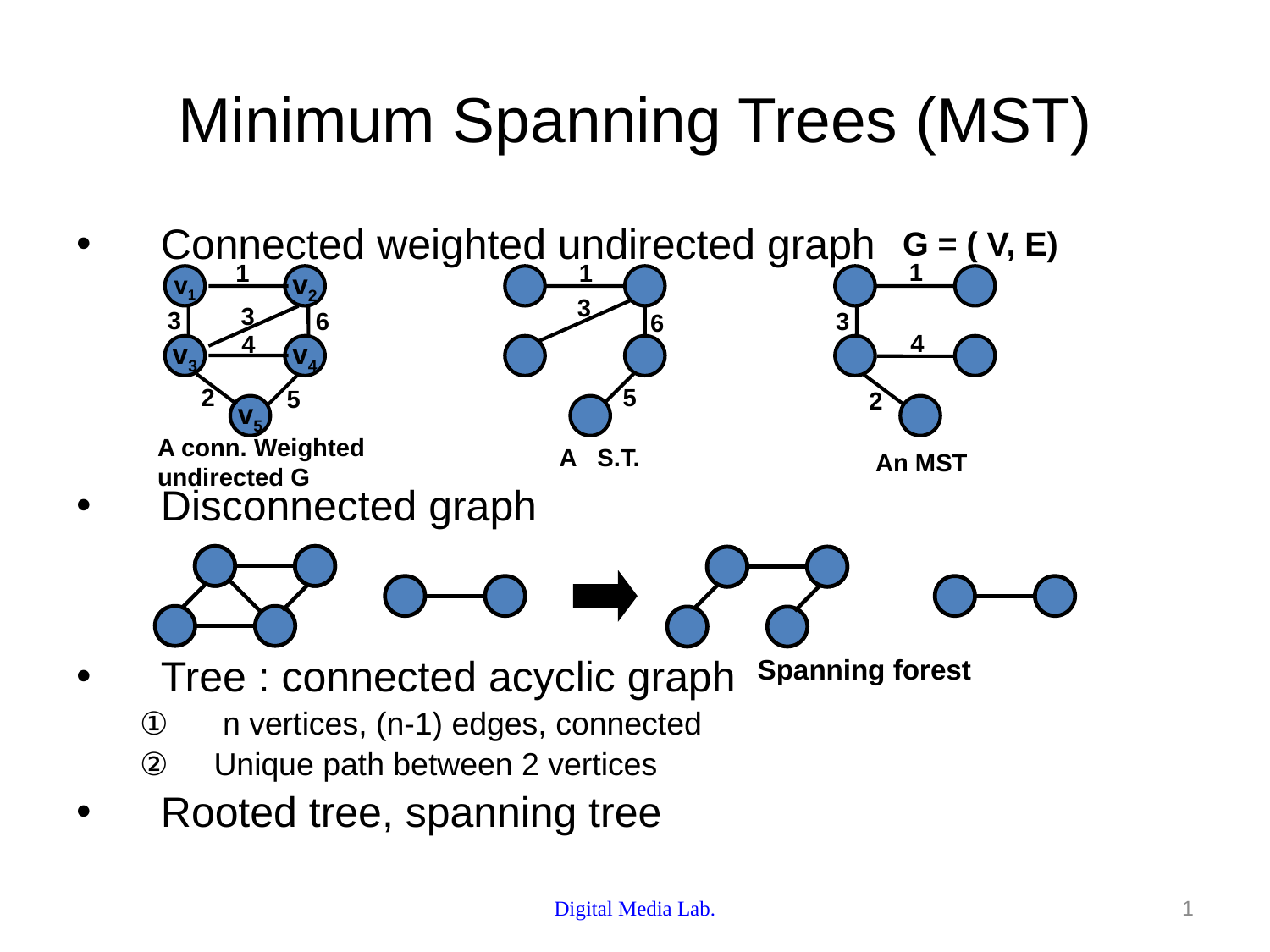

# Minimum Spanning Trees (MST)
Connected weighted undirected graph

Disconnected graph

Tree : connected acyclic graph
 n vertices, (n-1) edges, connected
Unique path between 2 vertices
Rooted tree, spanning tree
G = ( V, E)
1

3

4

2
An MST
1
v1
v2
v3
v4
v5

3
3
6

4

2
5
1

3

6

5
A   S.T.
A conn. Weighted undirected G

Spanning forest
Digital Media Lab.
1